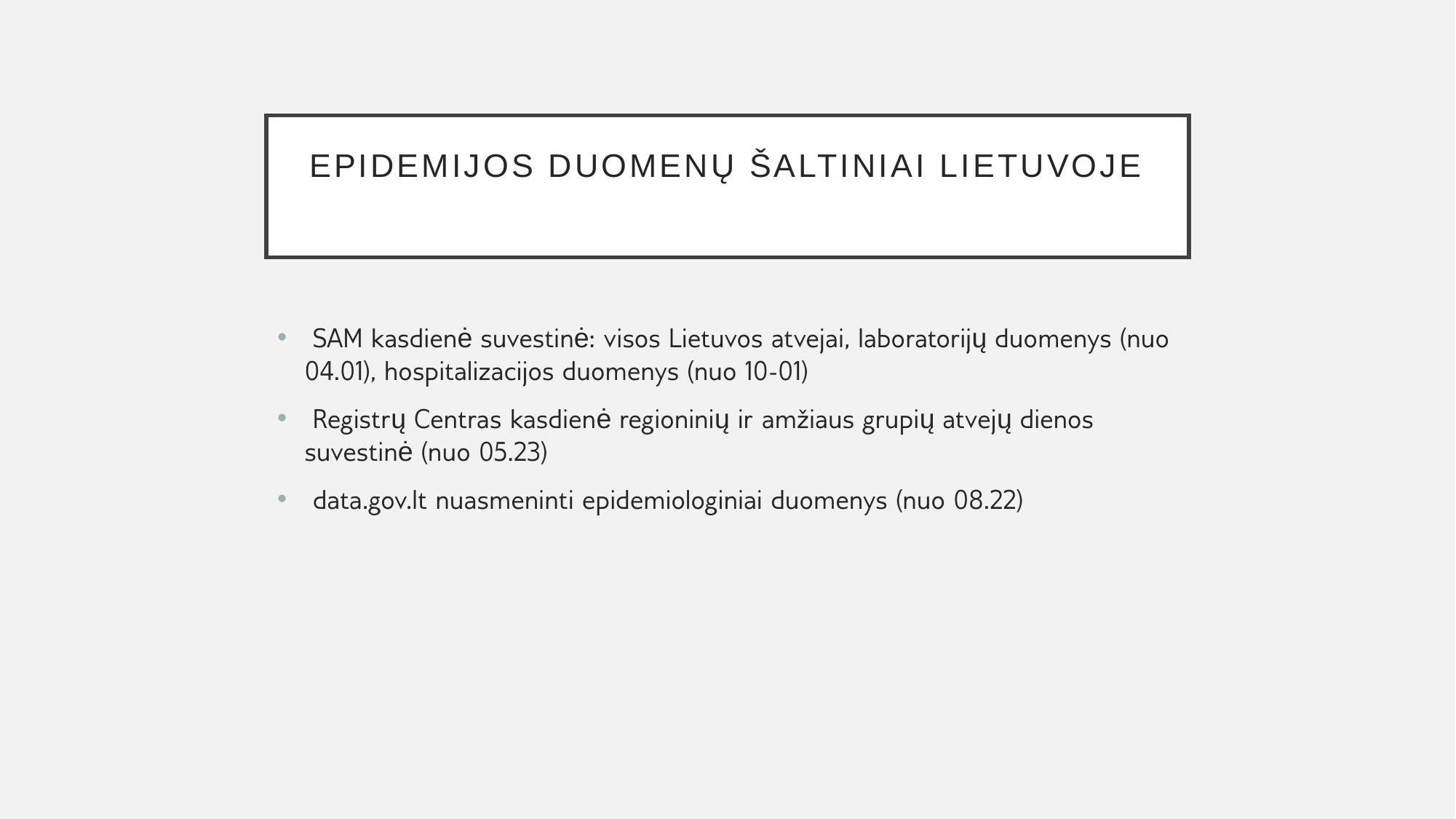

# Epidemijos duomenų šaltiniai Lietuvoje
 SAM kasdienė suvestinė: visos Lietuvos atvejai, laboratorijų duomenys (nuo 04.01), hospitalizacijos duomenys (nuo 10-01)
 Registrų Centras kasdienė regioninių ir amžiaus grupių atvejų dienos suvestinė (nuo 05.23)
 data.gov.lt nuasmeninti epidemiologiniai duomenys (nuo 08.22)